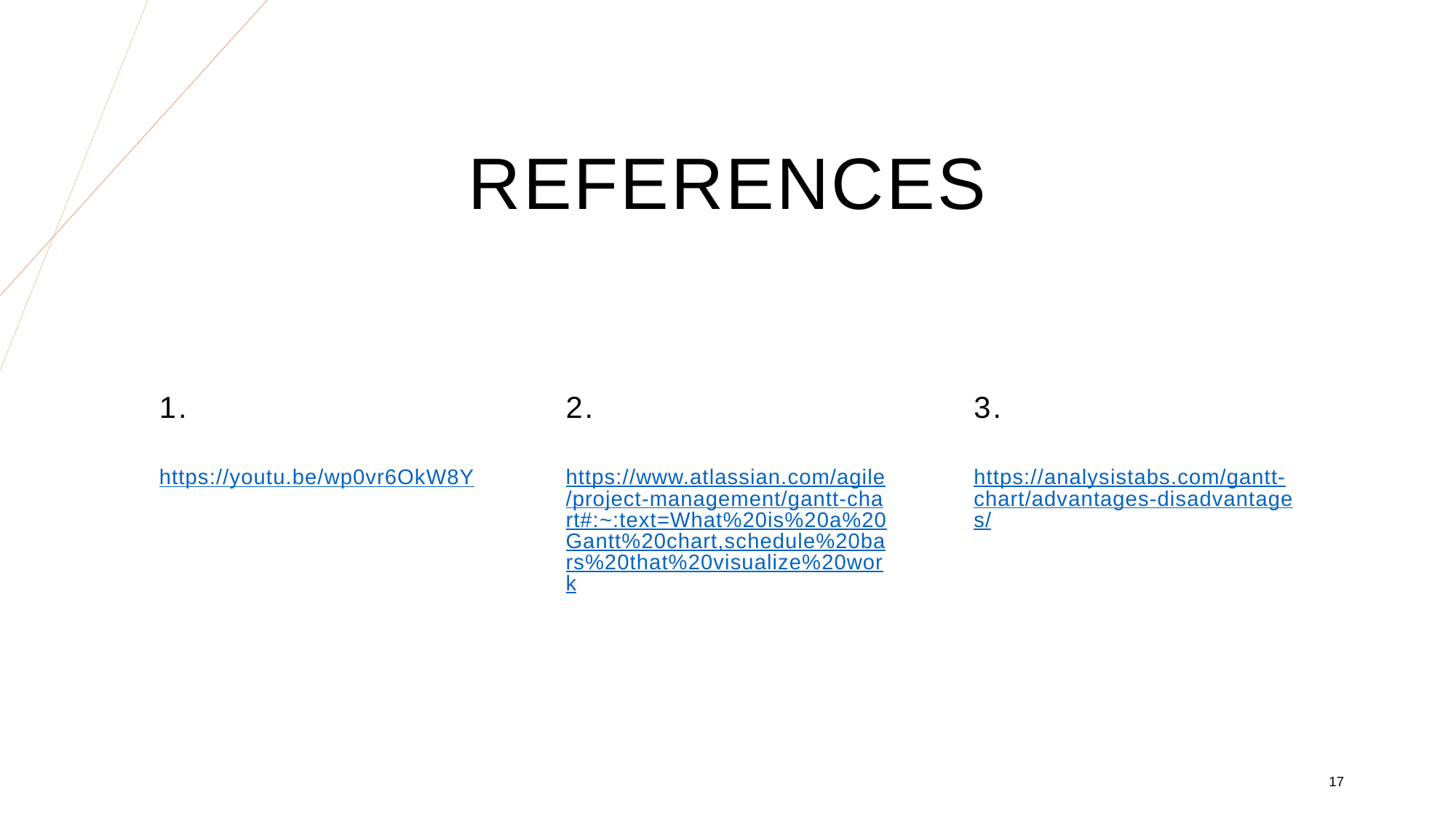

# references
1.
2.
3.
https://youtu.be/wp0vr6OkW8Y

https://www.atlassian.com/agile/project-management/gantt-chart#:~:text=What%20is%20a%20Gantt%20chart,schedule%20bars%20that%20visualize%20work

https://analysistabs.com/gantt-chart/advantages-disadvantages/

17